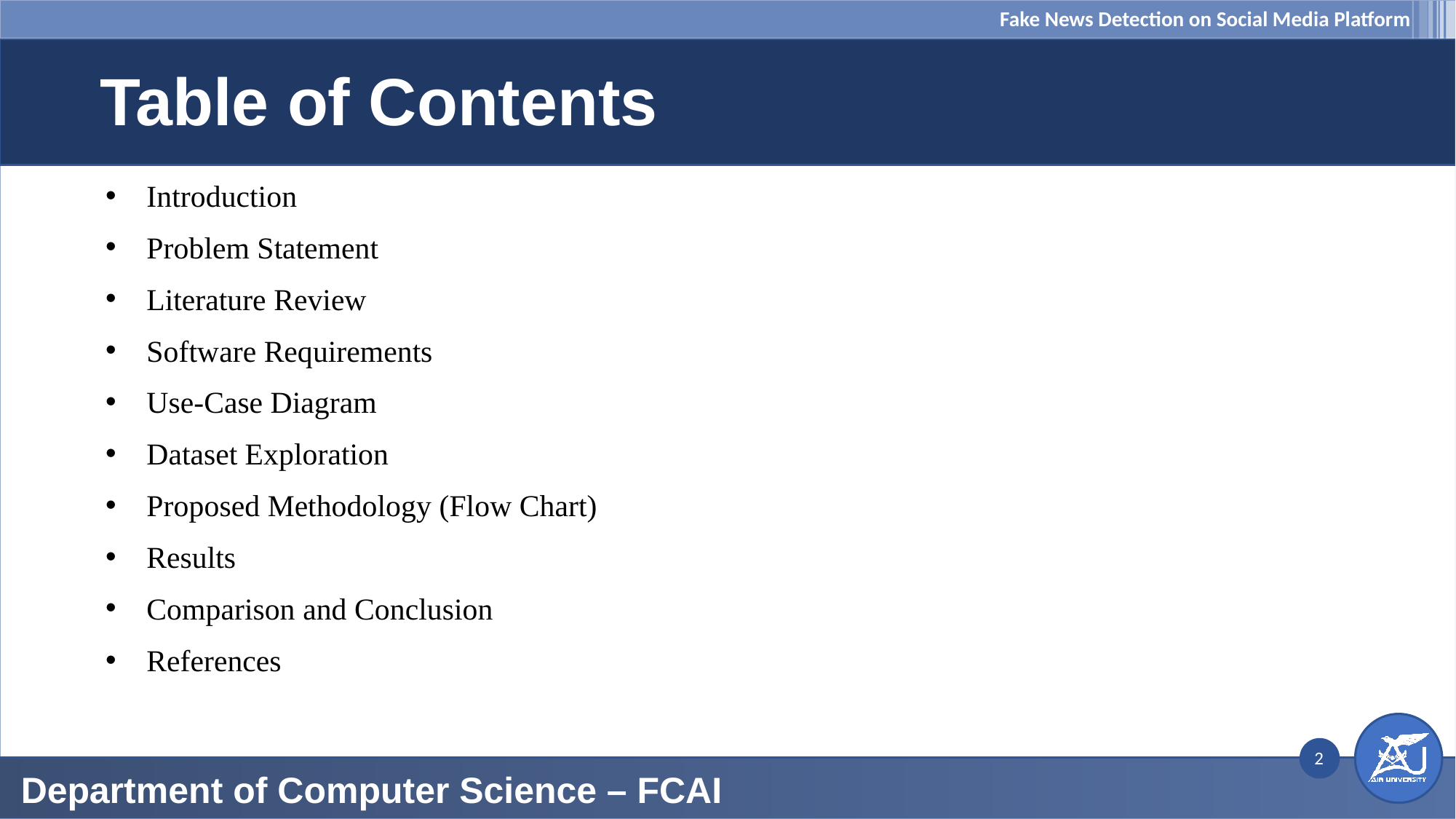

Fake News Detection on Social Media Platform

# Table of Contents
Introduction
Problem Statement
Literature Review
Software Requirements
Use-Case Diagram
Dataset Exploration
Proposed Methodology (Flow Chart)
Results
Comparison and Conclusion
References
2